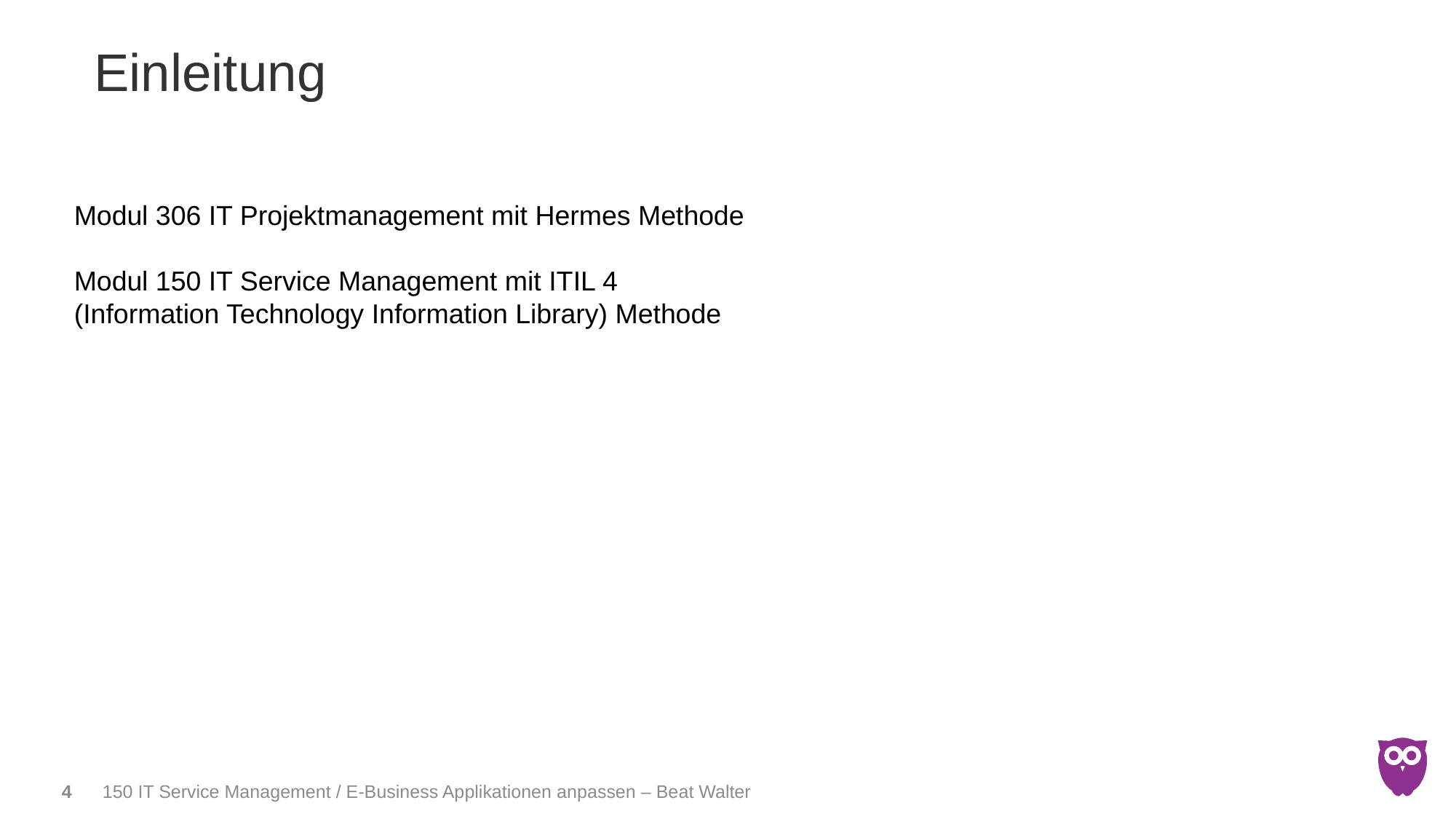

# Einleitung
Modul 306 IT Projektmanagement mit Hermes Methode

Modul 150 IT Service Management mit ITIL 4
(Information Technology Information Library) Methode

4
150 IT Service Management / E-Business Applikationen anpassen – Beat Walter